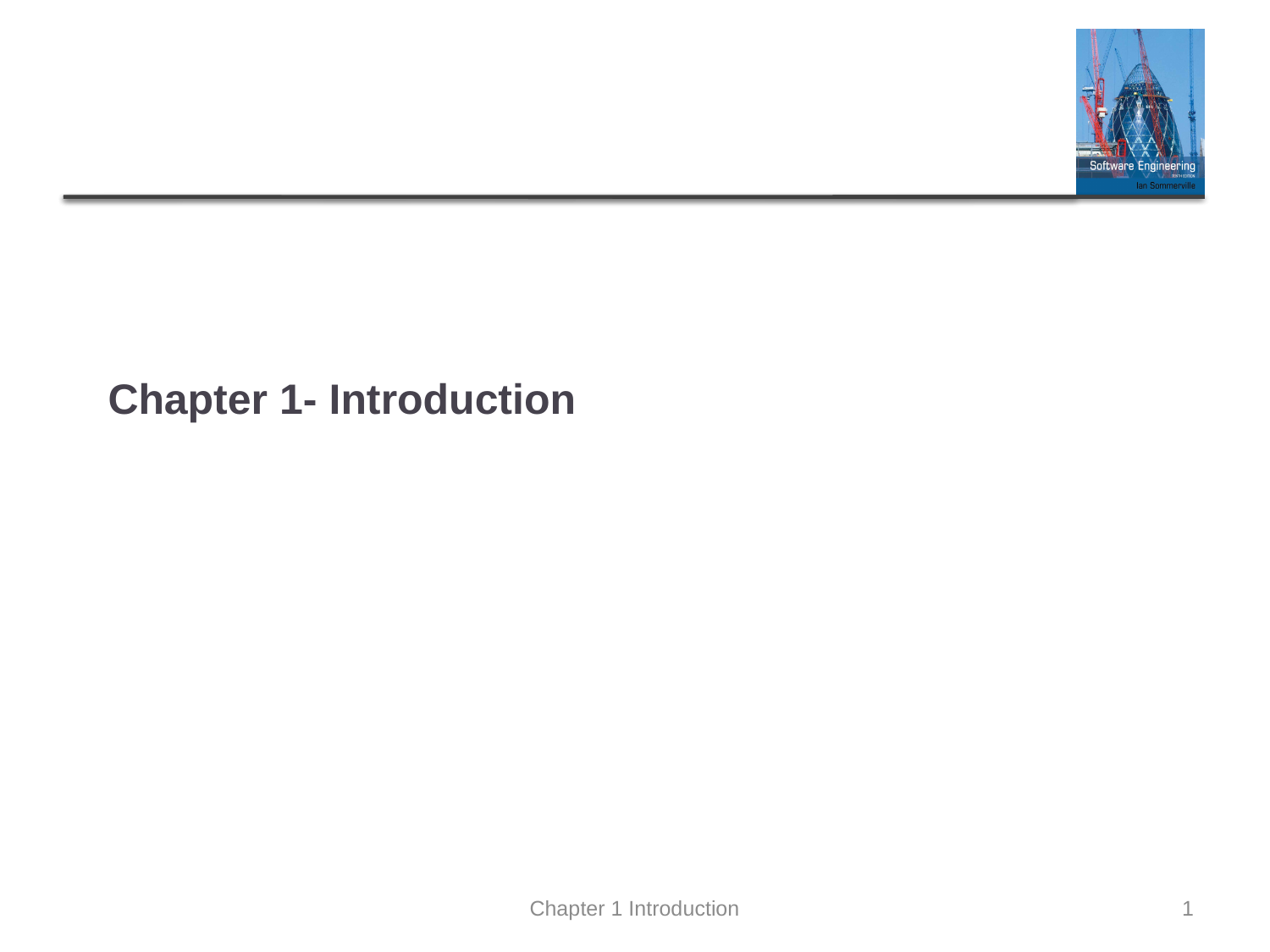

# Chapter 1- Introduction

Chapter 1 Introduction
1